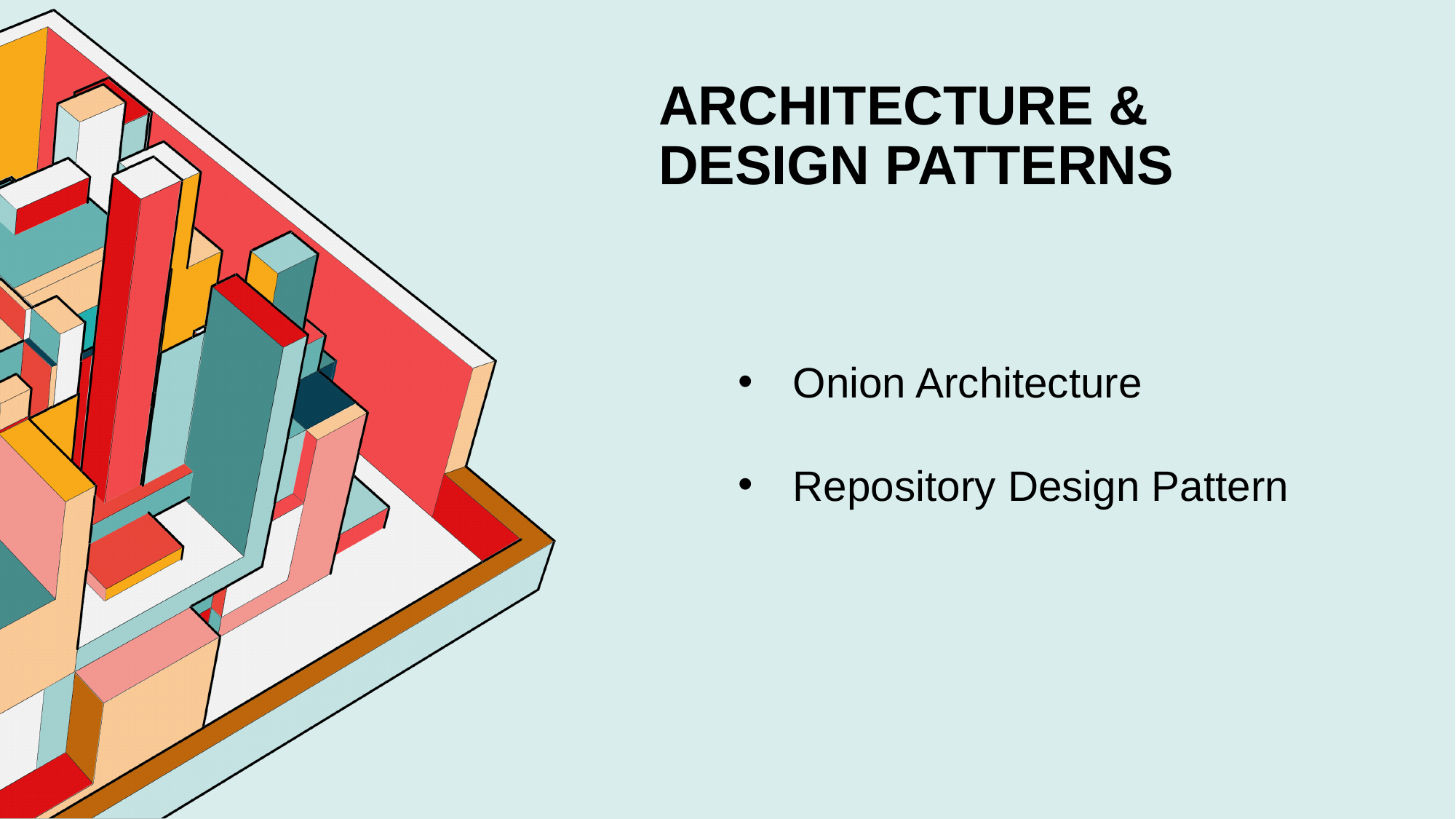

# Architecture & DESIGN PATTERNS
Onion Architecture

Repository Design Pattern